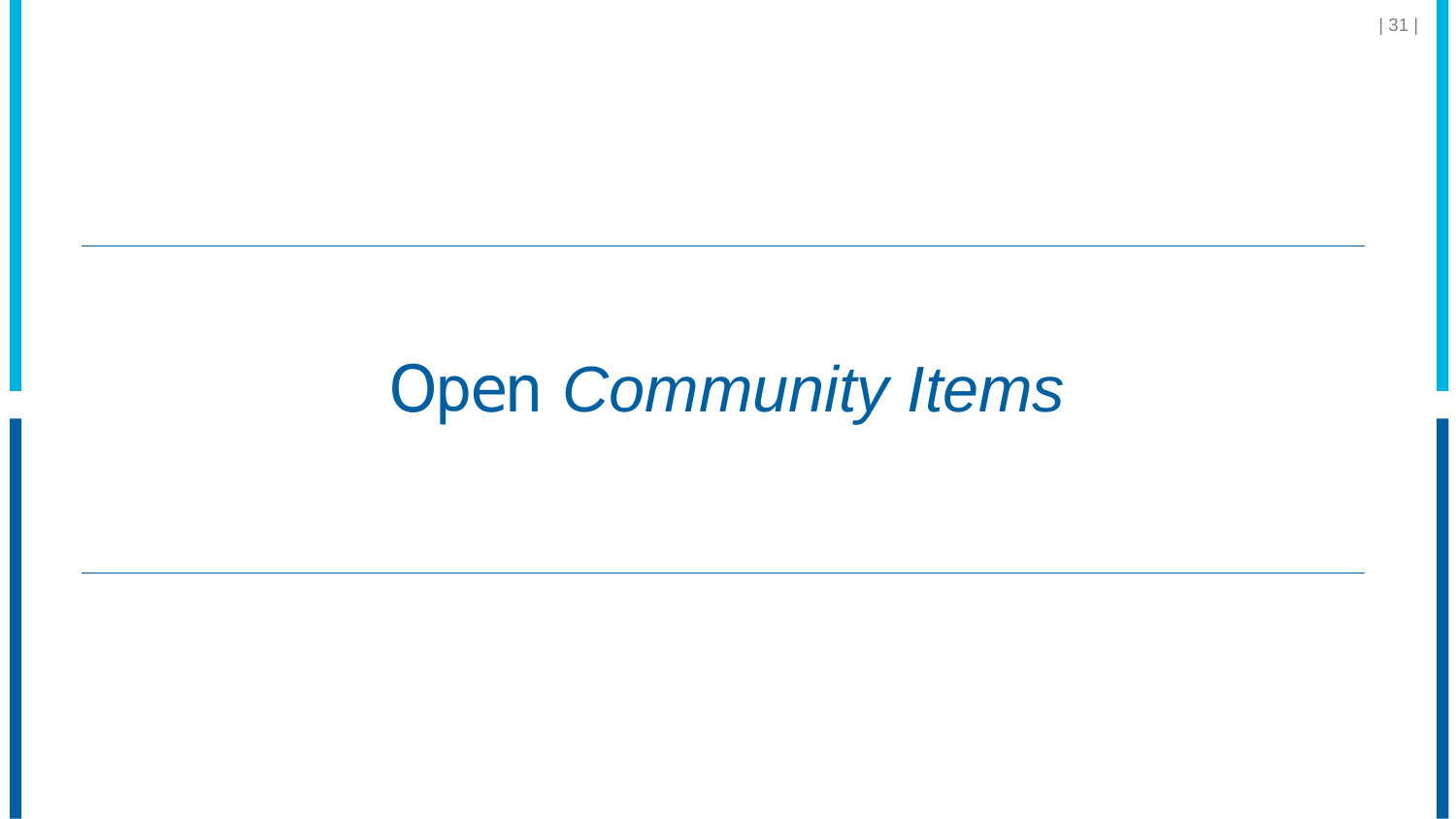

| 31 |
# Open Community Items